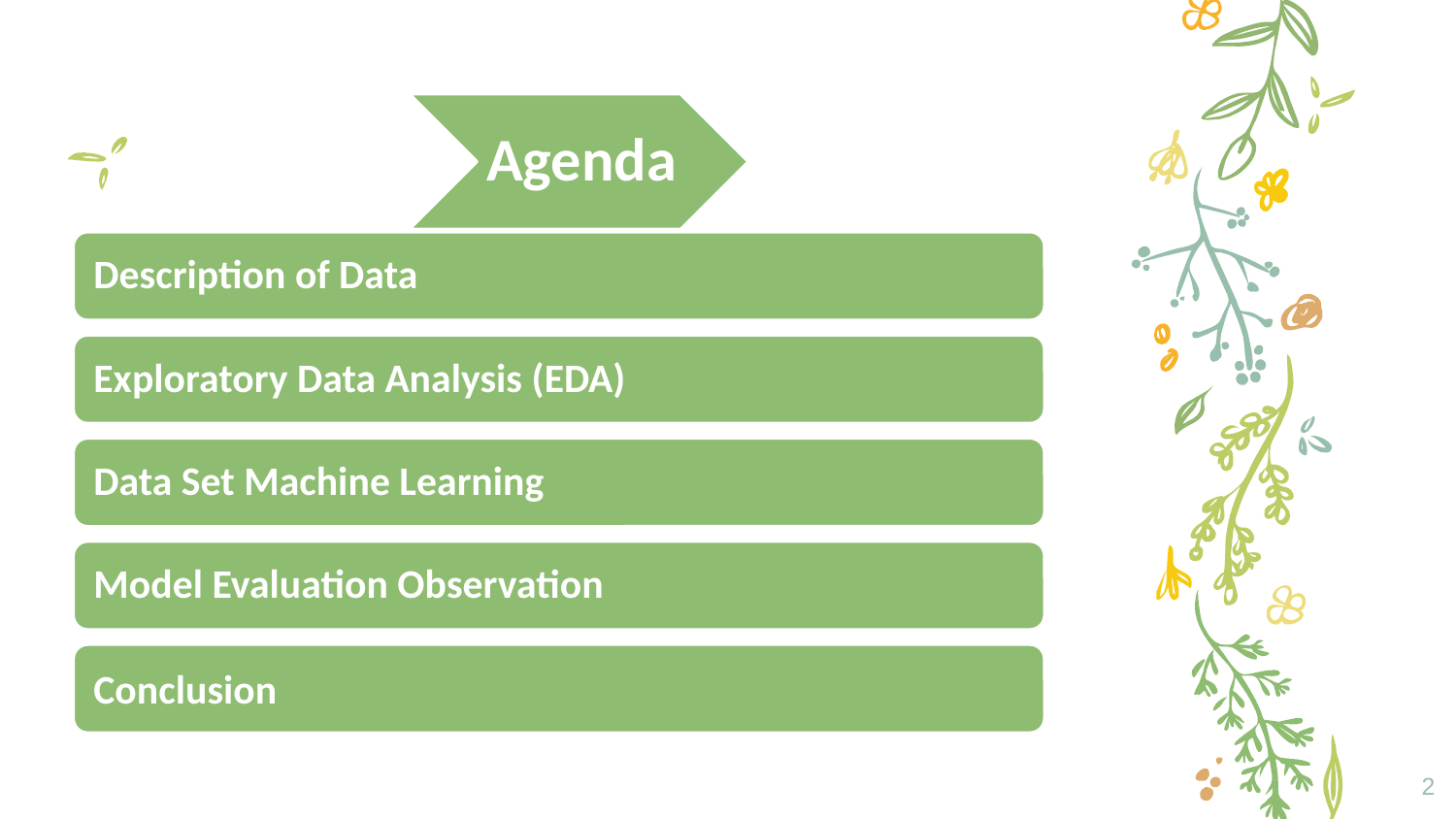

Agenda
Description of Data
Exploratory Data Analysis (EDA)
Data Set Machine Learning
Model Evaluation Observation
Conclusion
2